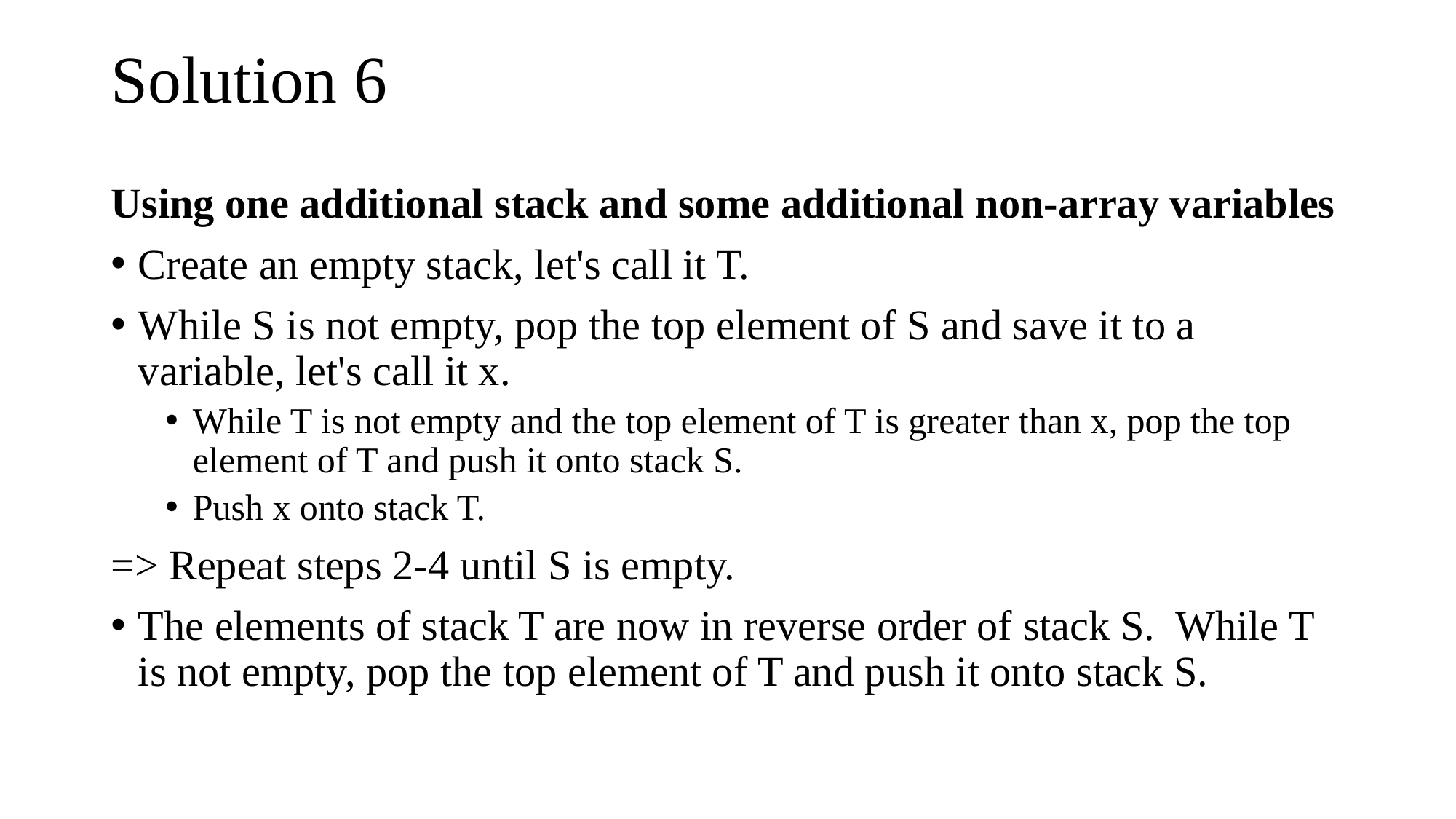

# Solution 6
Using one additional stack and some additional non-array variables
Create an empty stack, let's call it T.
While S is not empty, pop the top element of S and save it to a variable, let's call it x.
While T is not empty and the top element of T is greater than x, pop the top element of T and push it onto stack S.
Push x onto stack T.
=> Repeat steps 2-4 until S is empty.
The elements of stack T are now in reverse order of stack S.  While T is not empty, pop the top element of T and push it onto stack S.